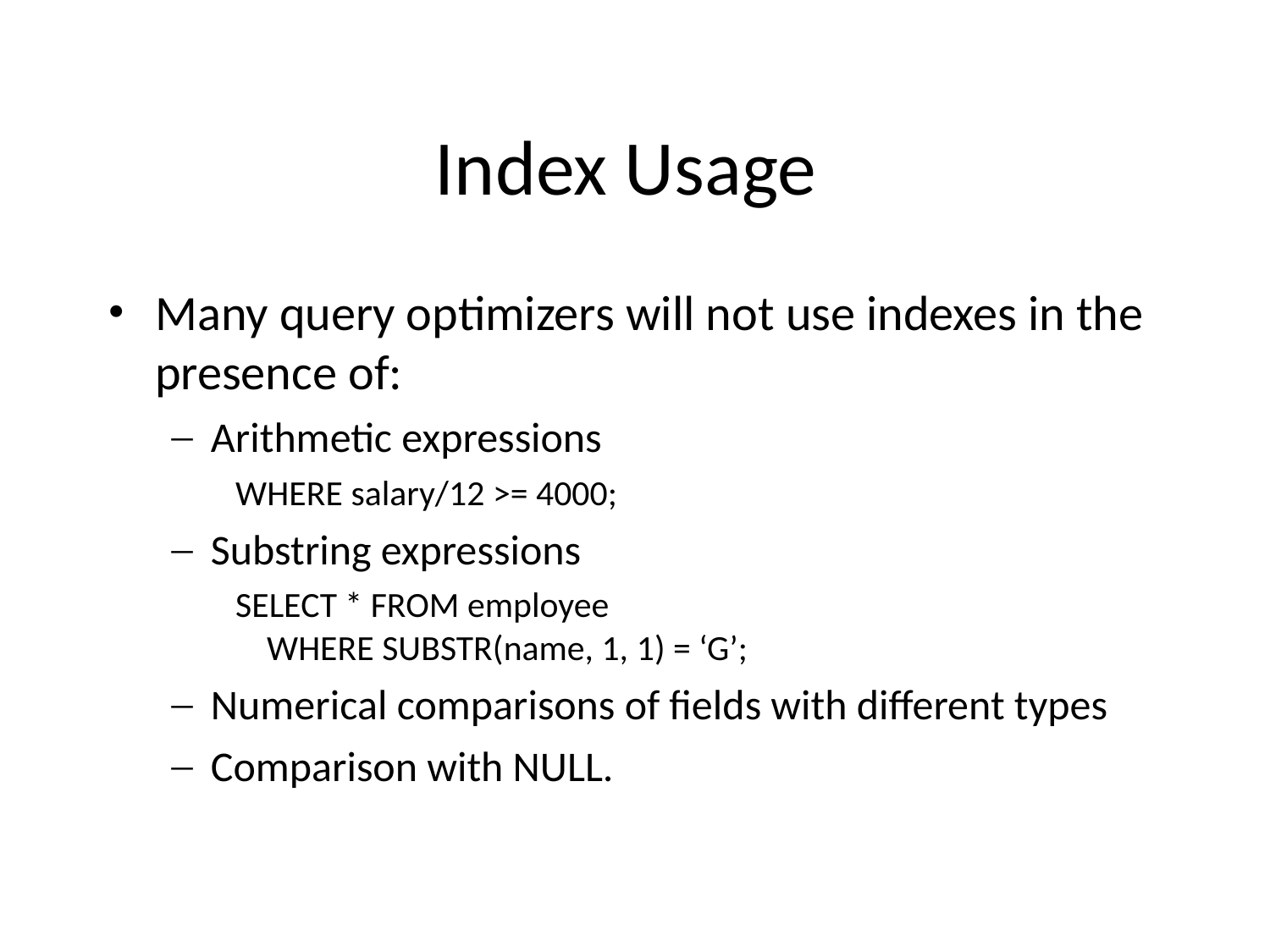

# Index Usage
Many query optimizers will not use indexes in the presence of:
Arithmetic expressions
WHERE salary/12 >= 4000;
Substring expressions
SELECT * FROM employee
WHERE SUBSTR(name, 1, 1) = ‘G’;
Numerical comparisons of fields with different types
Comparison with NULL.